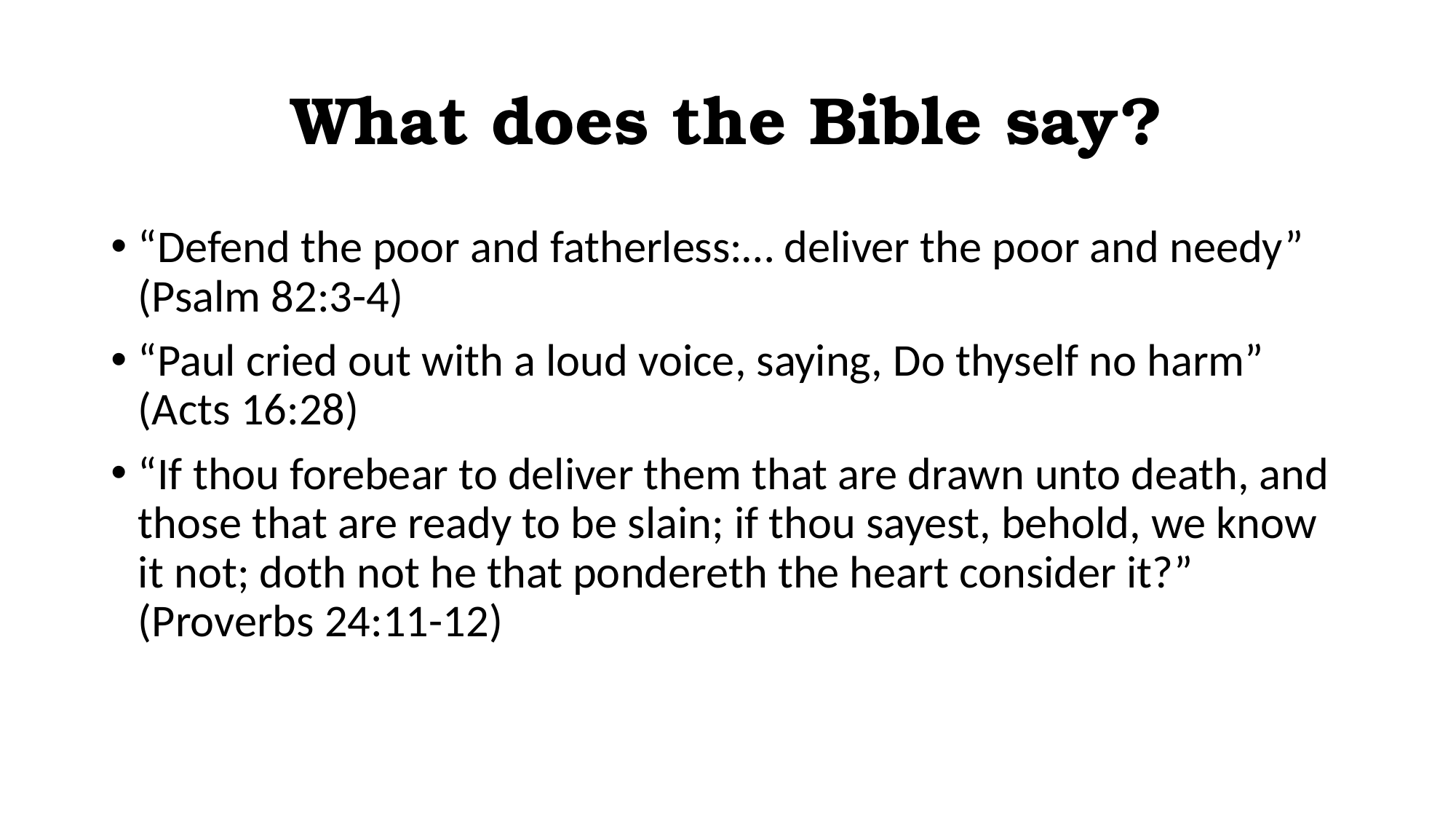

# What does the Bible say?
“Defend the poor and fatherless:… deliver the poor and needy” (Psalm 82:3-4)
“Paul cried out with a loud voice, saying, Do thyself no harm” (Acts 16:28)
“If thou forebear to deliver them that are drawn unto death, and those that are ready to be slain; if thou sayest, behold, we know it not; doth not he that pondereth the heart consider it?” (Proverbs 24:11-12)